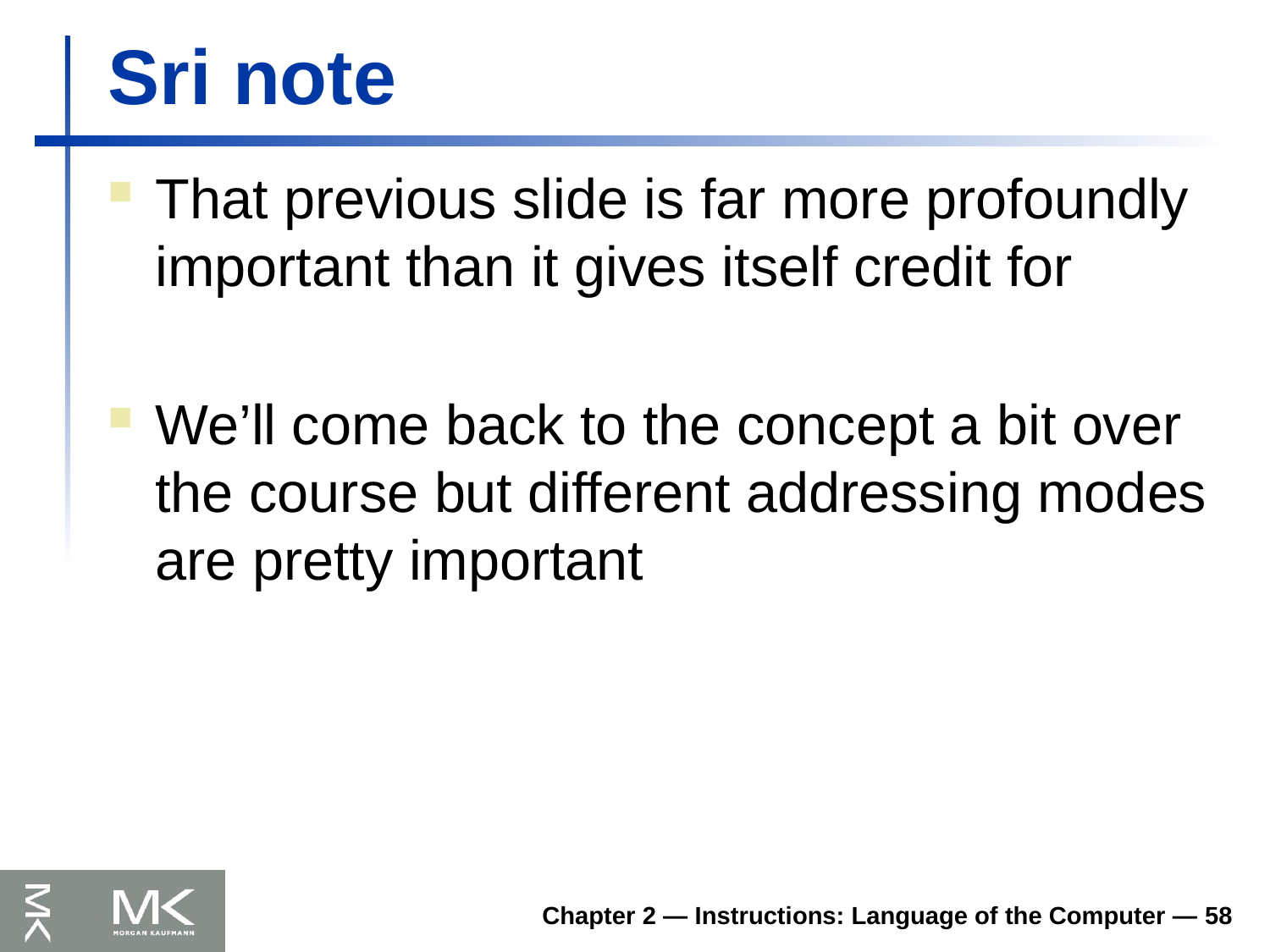

# Sri note
That previous slide is far more profoundly important than it gives itself credit for

We’ll come back to the concept a bit over the course but different addressing modes are pretty important
Chapter 2 — Instructions: Language of the Computer — 58